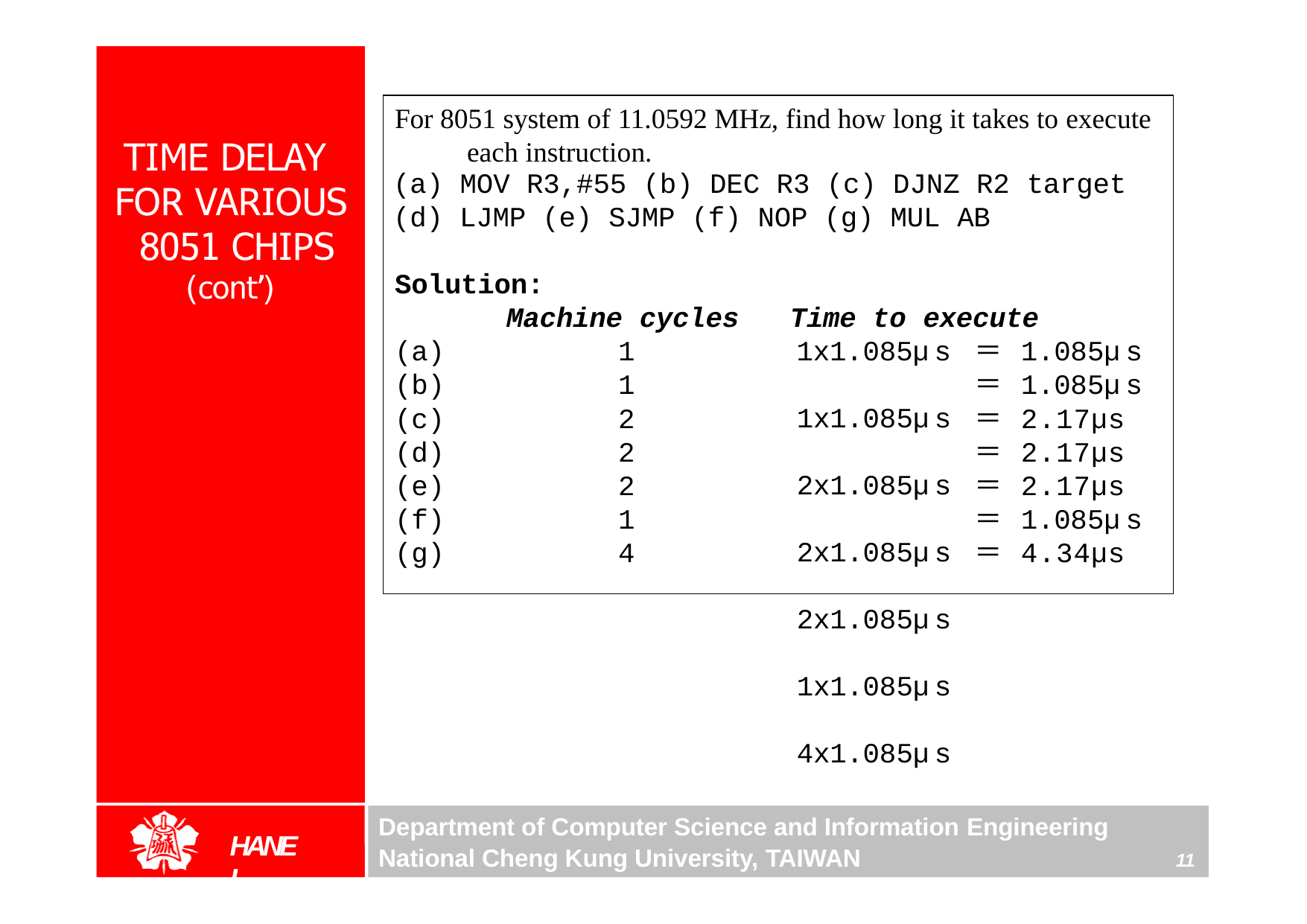

For 8051 system of 11.0592 MHz, find how long it takes to execute  each instruction.
(a) MOV R3,#55 (b) DEC R3 (c) DJNZ R2 target
(d) LJMP (e) SJMP (f) NOP (g) MUL AB
# TIME DELAY  FOR VARIOUS  8051 CHIPS
(cont’)
Solution:
Machine cycles
Time to execute
(a)
(b)
(c)
(d)
(e)
(f)
(g)
1
1
2
2
2
1
4
1x1.085μs  1x1.085μs  2x1.085μs  2x1.085μs  2x1.085μs  1x1.085μs  4x1.085μs
＝	1.085μs
＝	1.085μs
＝	2.17μs
＝	2.17μs
＝	2.17μs
＝	1.085μs
＝	4.34μs
Department of Computer Science and Information Engineering
National Cheng Kung University, TAIWAN
HANEL
11